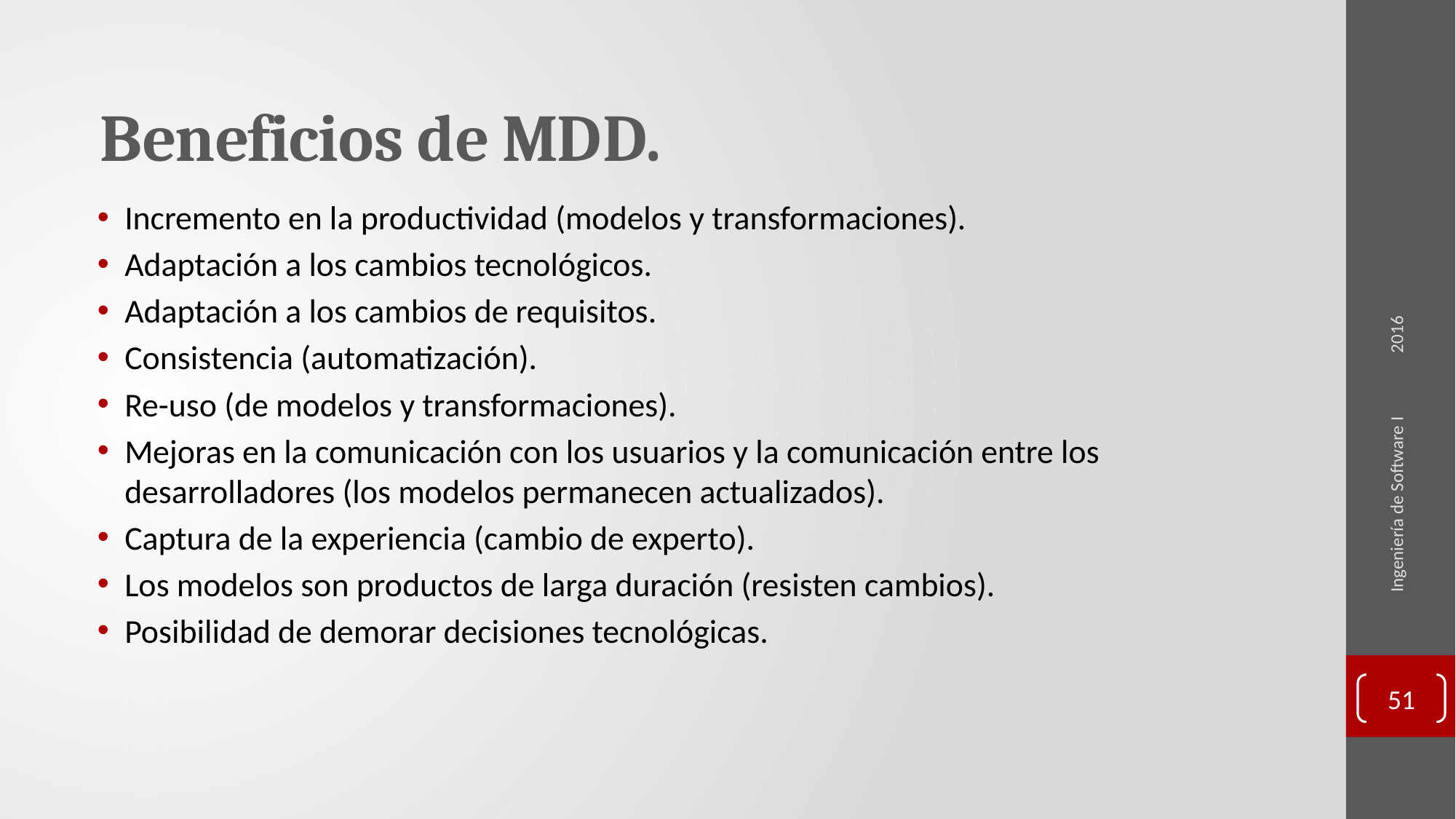

Beneficios de MDD.
2016
Incremento en la productividad (modelos y transformaciones).
Adaptación a los cambios tecnológicos.
Adaptación a los cambios de requisitos.
Consistencia (automatización).
Re-uso (de modelos y transformaciones).
Mejoras en la comunicación con los usuarios y la comunicación entre los desarrolladores (los modelos permanecen actualizados).
Captura de la experiencia (cambio de experto).
Los modelos son productos de larga duración (resisten cambios).
Posibilidad de demorar decisiones tecnológicas.
Ingeniería de Software I
51